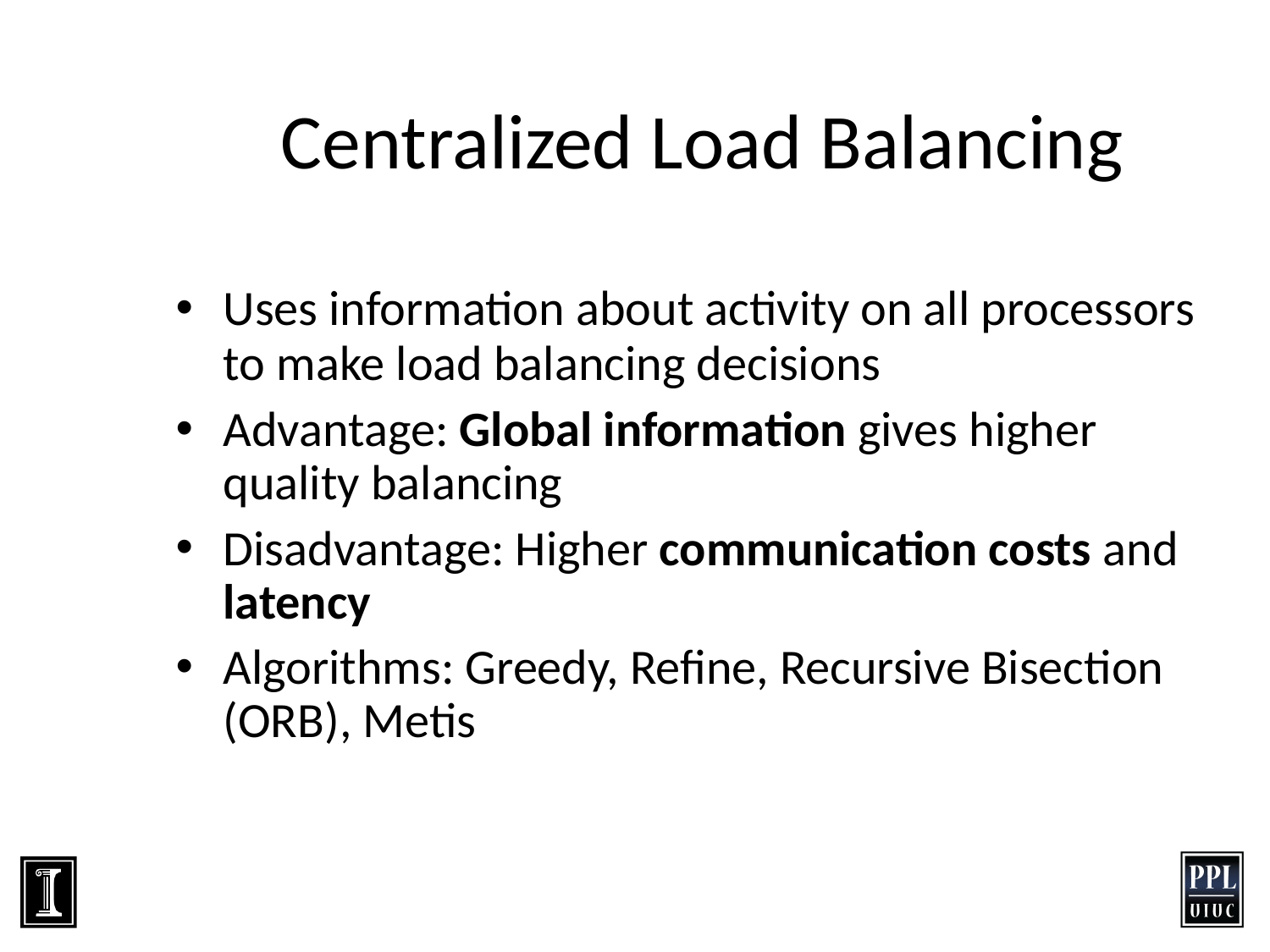

# Centralized Load Balancing
Uses information about activity on all processors to make load balancing decisions
Advantage: Global information gives higher quality balancing
Disadvantage: Higher communication costs and latency
Algorithms: Greedy, Refine, Recursive Bisection (ORB), Metis